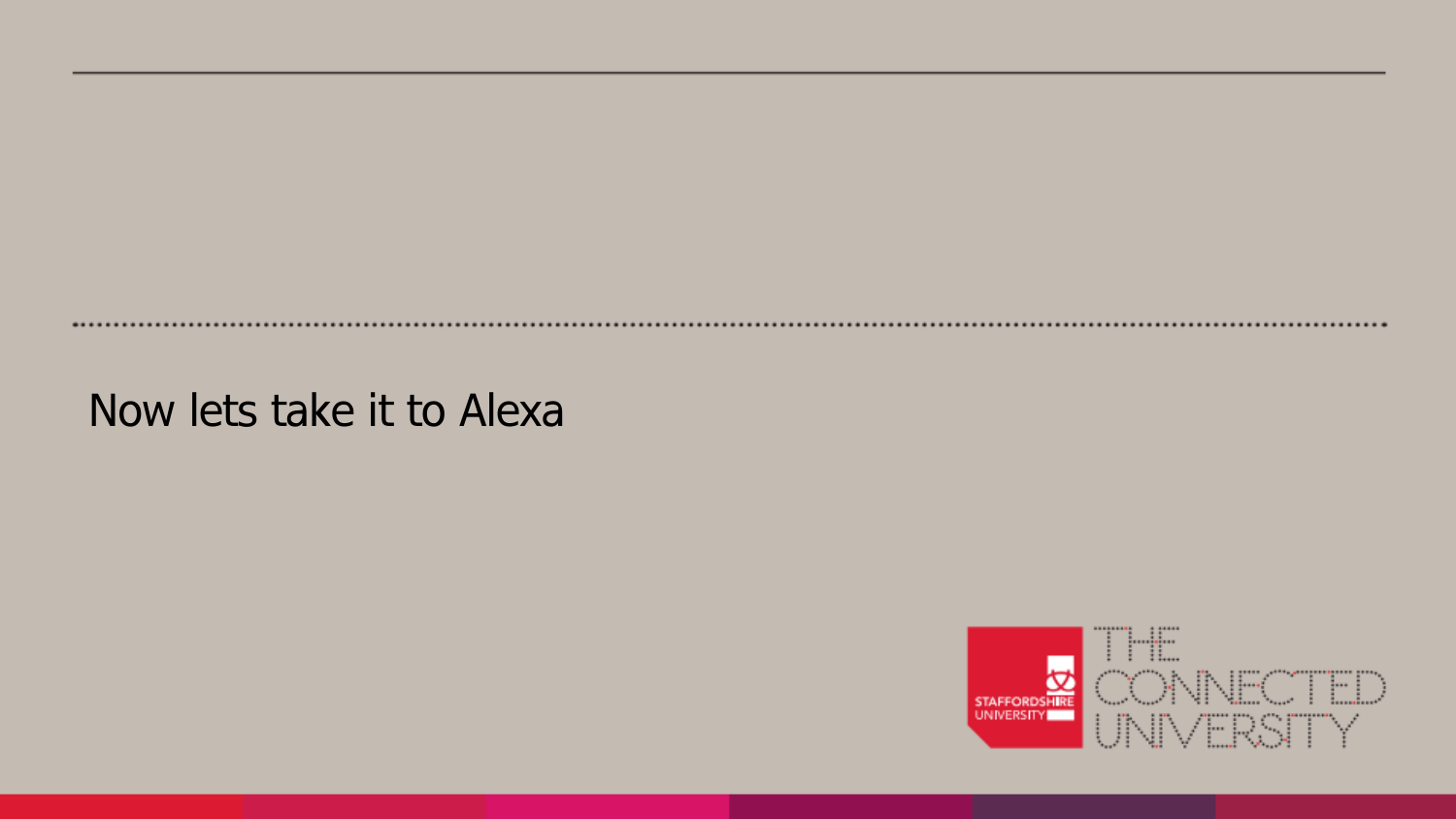

#
Now lets take it to Alexa